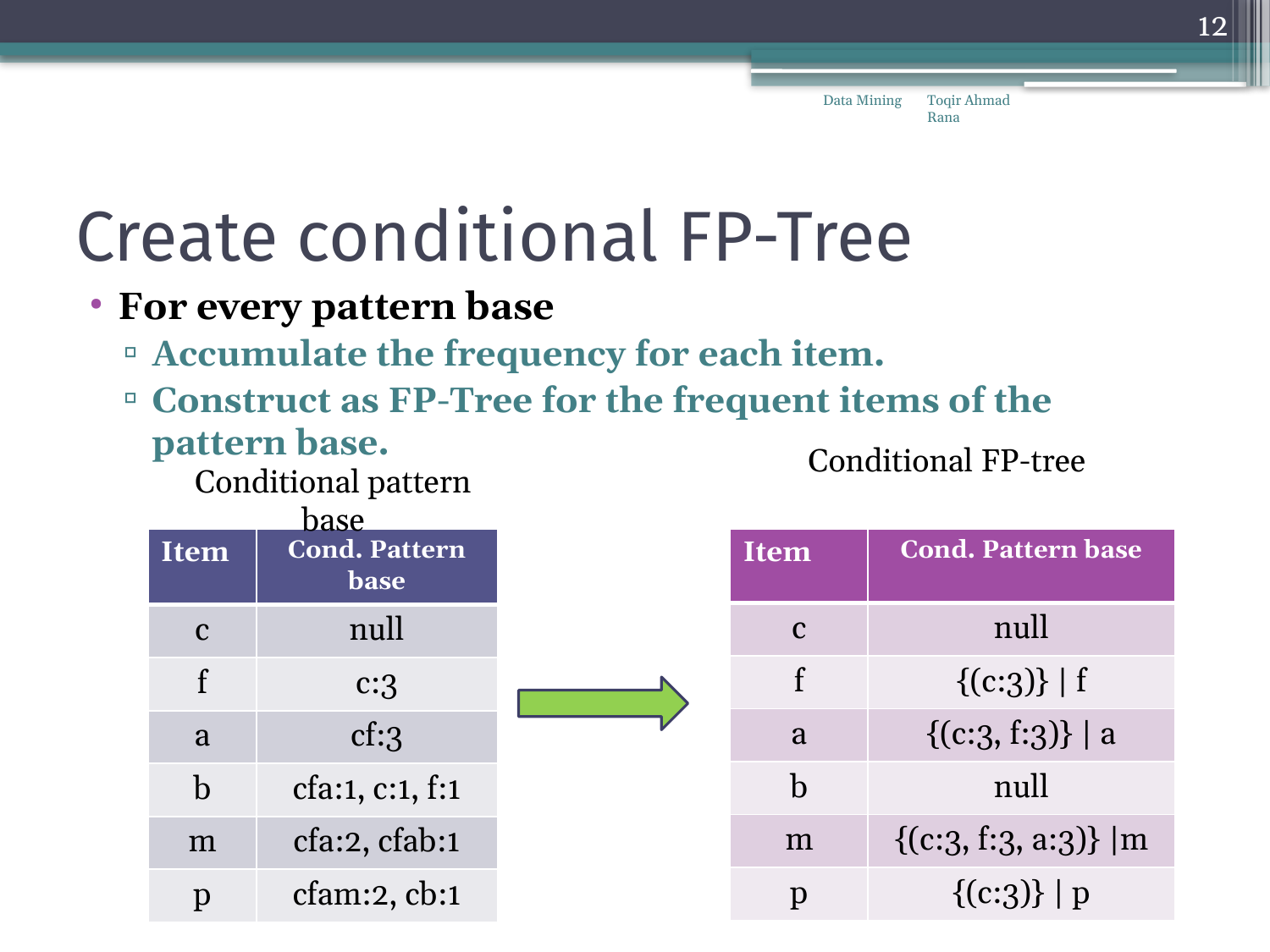

12
Data Mining
Toqir Ahmad Rana
# Create conditional FP-Tree
For every pattern base
Accumulate the frequency for each item.
Construct as FP-Tree for the frequent items of the pattern base.

Conditional FP-tree
Conditional pattern base
| Item | Cond. Pattern base |
| --- | --- |
| c | null |
| f | c:3 |
| a | cf:3 |
| b | cfa:1, c:1, f:1 |
| m | cfa:2, cfab:1 |
| p | cfam:2, cb:1 |
| Item | Cond. Pattern base |
| --- | --- |
| c | null |
| f | {(c:3)} | f |
| a | {(c:3, f:3)} | a |
| b | null |
| m | {(c:3, f:3, a:3)} |m |
| p | {(c:3)} | p |